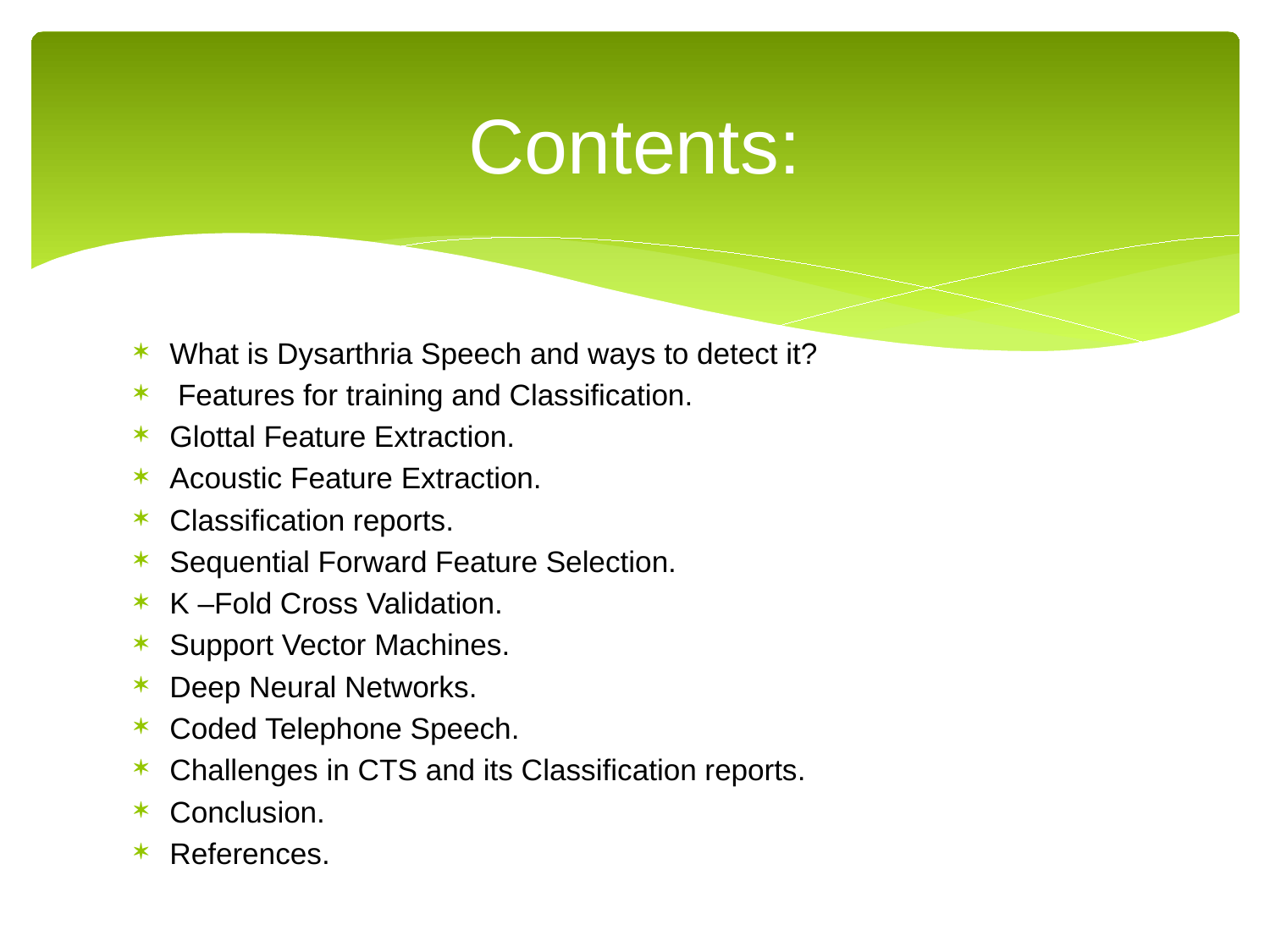

# Contents:
What is Dysarthria Speech and ways to detect it?
 Features for training and Classification.
Glottal Feature Extraction.
Acoustic Feature Extraction.
Classification reports.
Sequential Forward Feature Selection.
K –Fold Cross Validation.
Support Vector Machines.
Deep Neural Networks.
Coded Telephone Speech.
Challenges in CTS and its Classification reports.
Conclusion.
References.